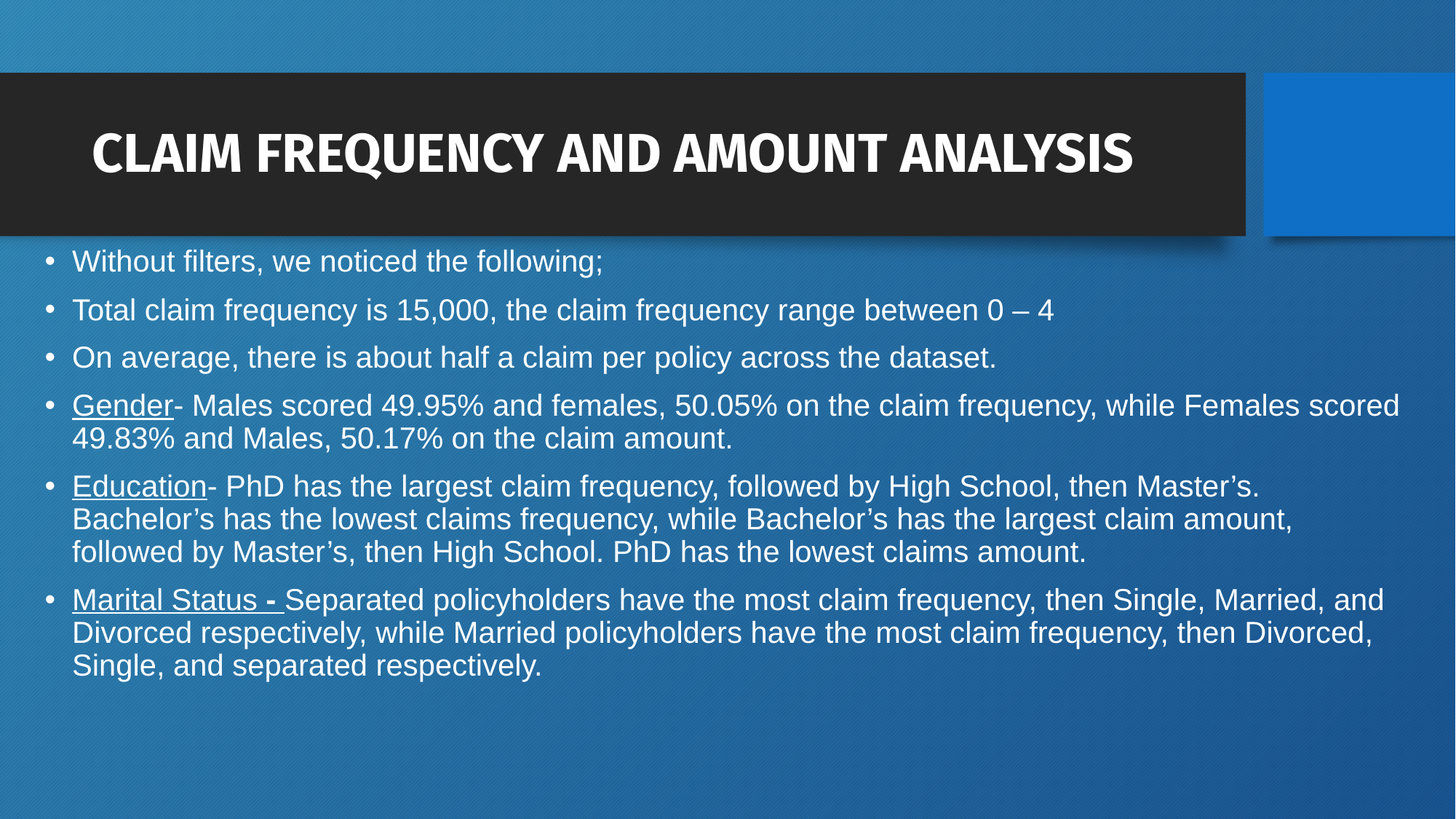

# CLAIM FREQUENCY AND AMOUNT ANALYSIS
Without filters, we noticed the following;
Total claim frequency is 15,000, the claim frequency range between 0 – 4
On average, there is about half a claim per policy across the dataset.
Gender- Males scored 49.95% and females, 50.05% on the claim frequency, while Females scored 49.83% and Males, 50.17% on the claim amount.
Education- PhD has the largest claim frequency, followed by High School, then Master’s. Bachelor’s has the lowest claims frequency, while Bachelor’s has the largest claim amount, followed by Master’s, then High School. PhD has the lowest claims amount.
Marital Status - Separated policyholders have the most claim frequency, then Single, Married, and Divorced respectively, while Married policyholders have the most claim frequency, then Divorced, Single, and separated respectively.